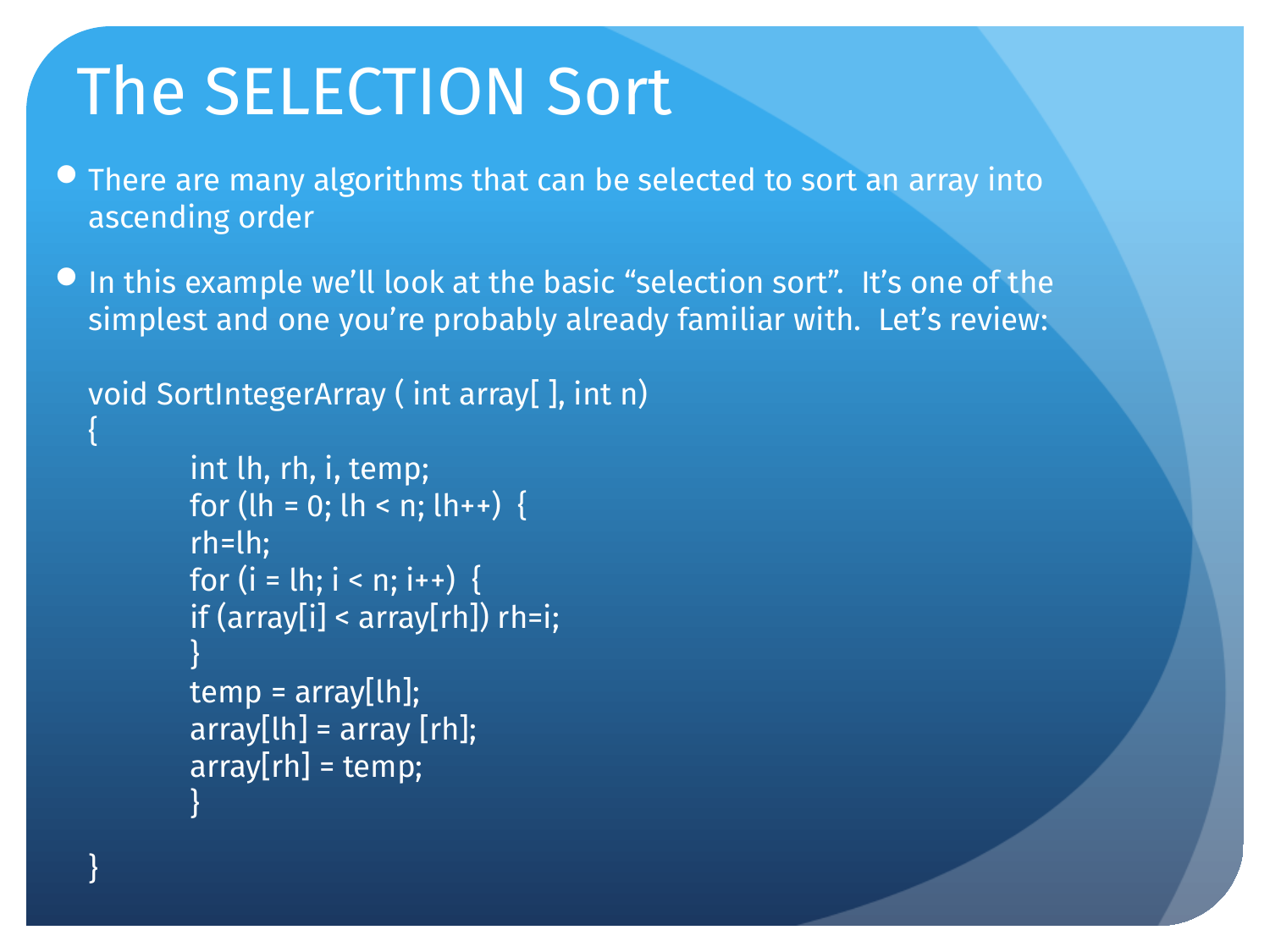

# The SELECTION Sort
There are many algorithms that can be selected to sort an array into ascending order
In this example we’ll look at the basic “selection sort”.  It’s one of the simplest and one you’re probably already familiar with.  Let’s review:
void SortIntegerArray ( int array[ ], int n)
{
	int lh, rh, i, temp;
	for (lh = 0; lh < n; lh++)  {
		rh=lh;
		for (i = lh; i < n; i++)  {
			if (array[i] < array[rh]) rh=i;
		}
		temp = array[lh];
		array[lh] = array [rh];
		array[rh] = temp;
	}
	}